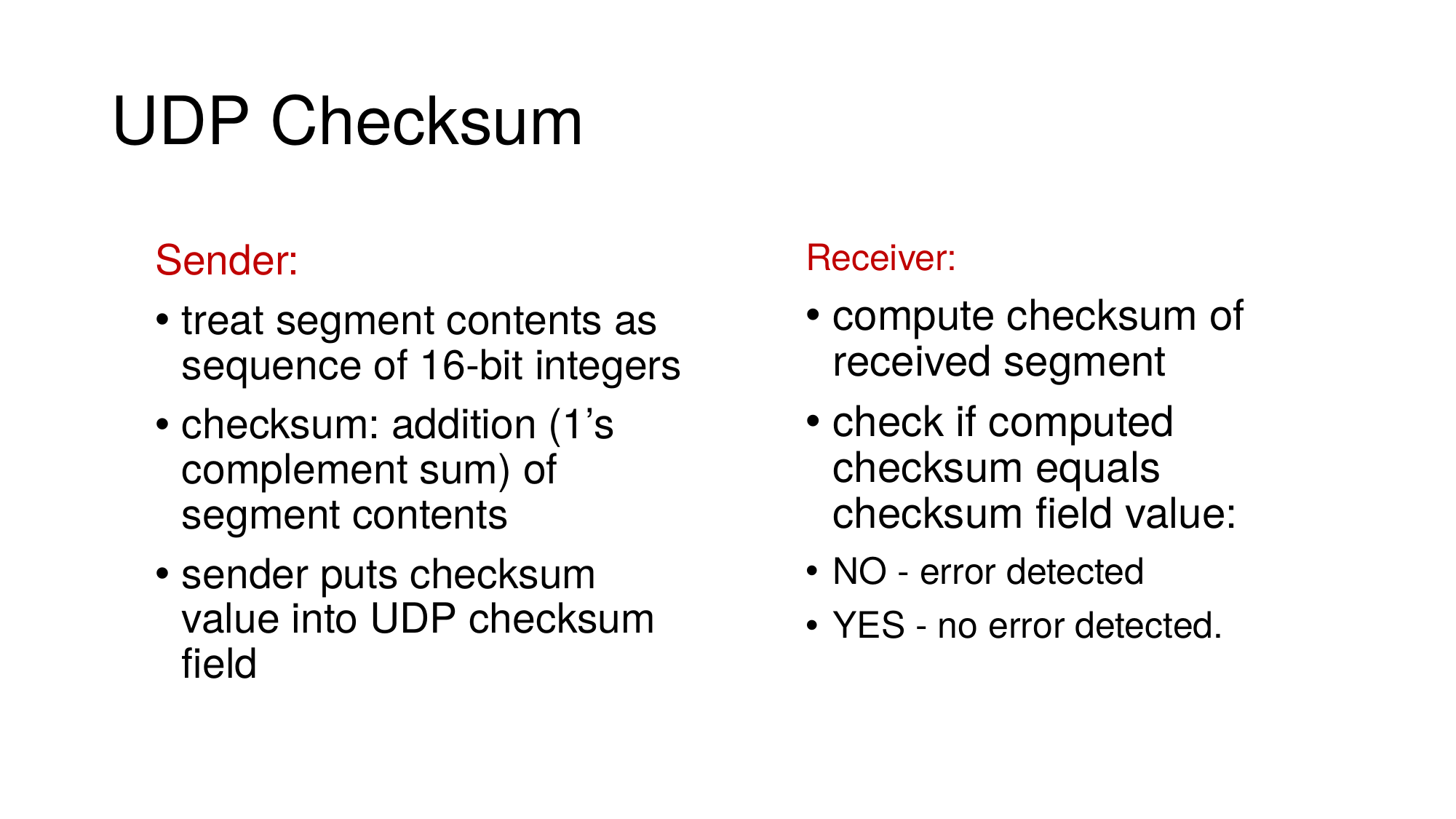

# UDP Checksum
Receiver:
compute checksum of received segment
check if computed checksum equals checksum field value:
NO - error detected
YES - no error detected.

Sender:
treat segment contents as sequence of 16-bit integers
checksum: addition (1’s complement sum) of segment contents
sender puts checksum value into UDP checksum field